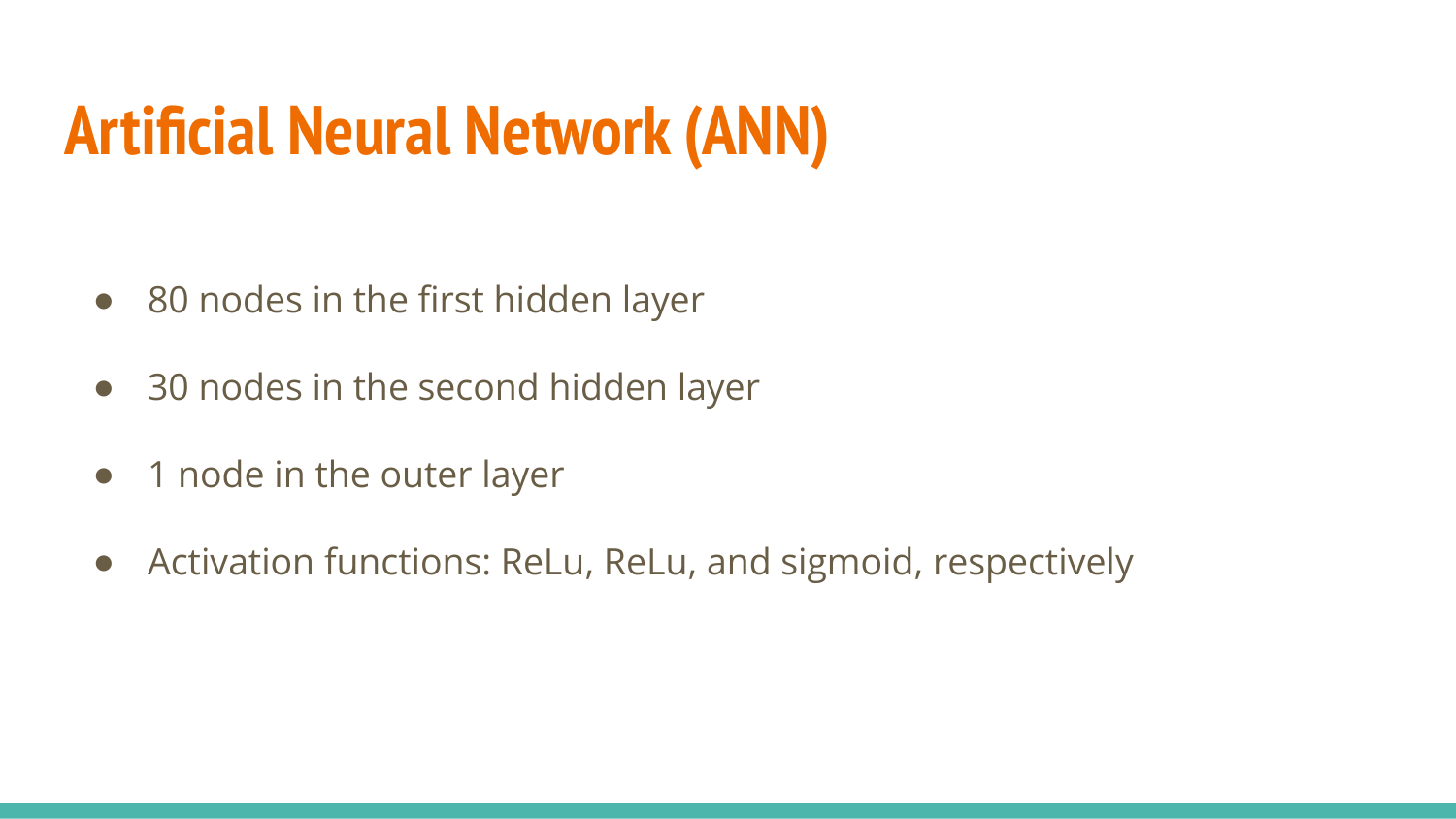

# Artificial Neural Network (ANN)
80 nodes in the first hidden layer
30 nodes in the second hidden layer
1 node in the outer layer
Activation functions: ReLu, ReLu, and sigmoid, respectively